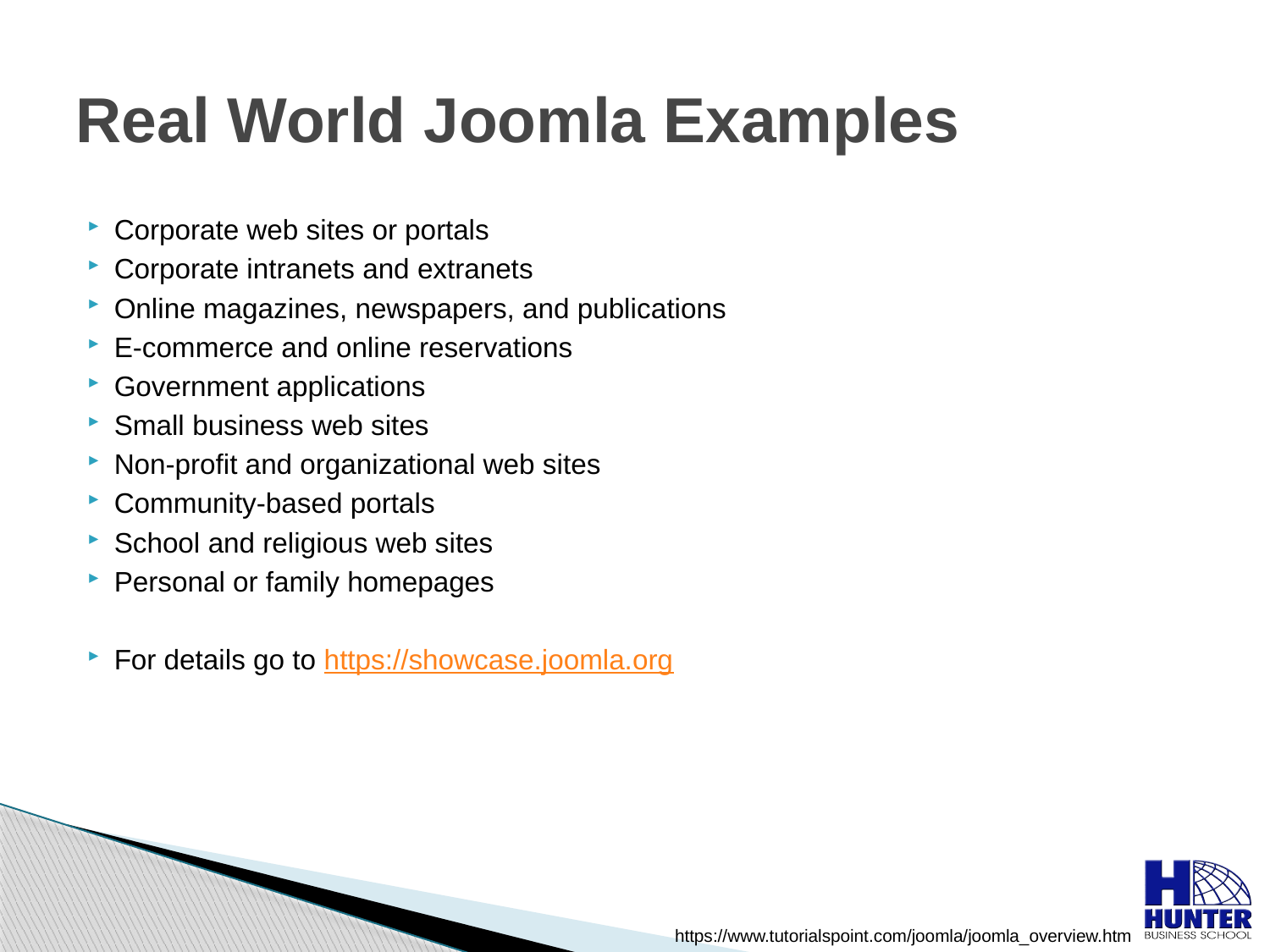

# Real World Joomla Examples
Corporate web sites or portals
Corporate intranets and extranets
Online magazines, newspapers, and publications
E-commerce and online reservations
Government applications
Small business web sites
Non-profit and organizational web sites
Community-based portals
School and religious web sites
Personal or family homepages

For details go to https://showcase.joomla.org
https://www.tutorialspoint.com/joomla/joomla_overview.htm